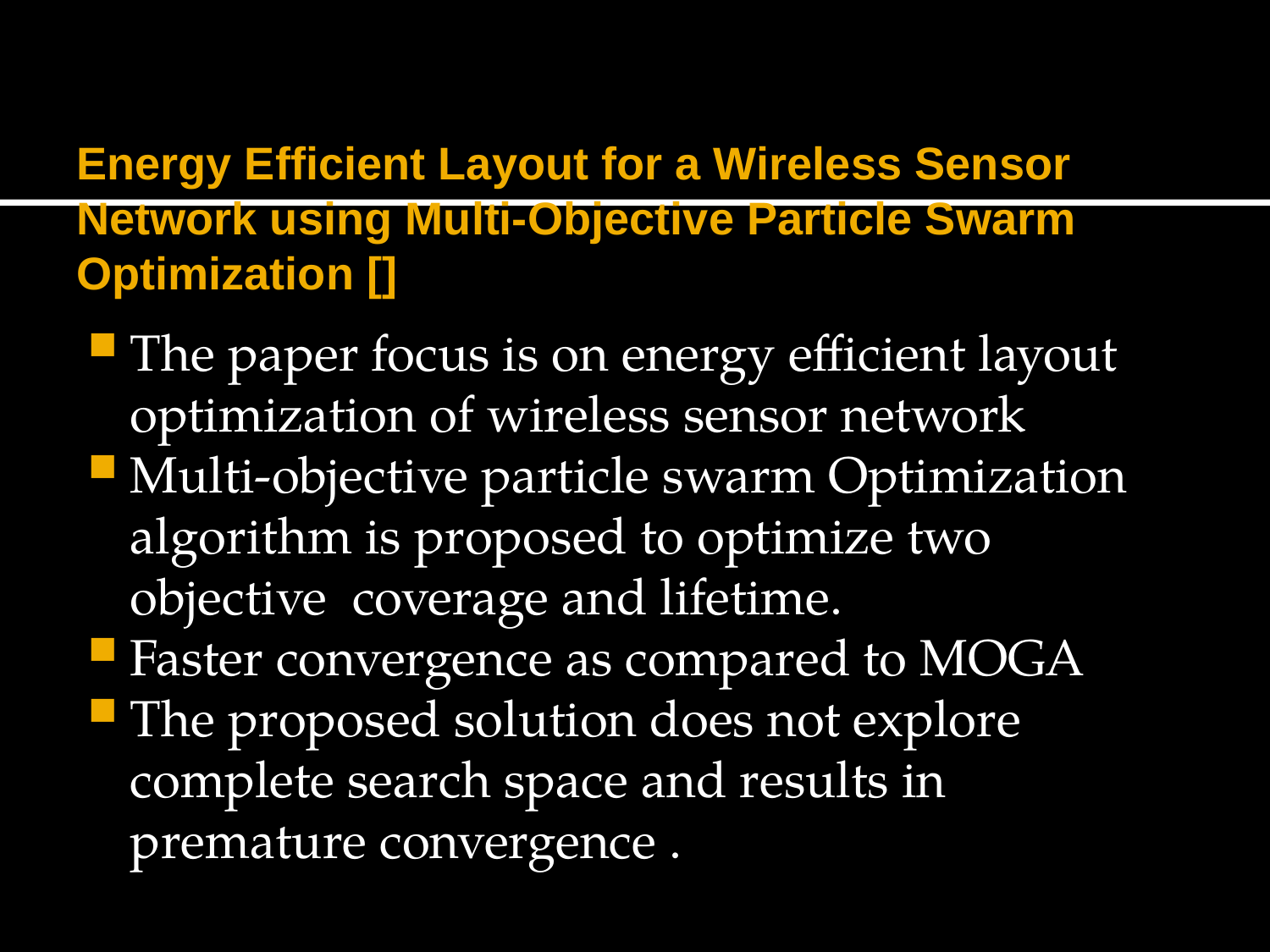

# Energy Efficient Layout for a Wireless Sensor Network using Multi-Objective Particle Swarm Optimization []

The paper focus is on energy efficient layout optimization of wireless sensor network
Multi-objective particle swarm Optimization algorithm is proposed to optimize two objective  coverage and lifetime.
Faster convergence as compared to MOGA
The proposed solution does not explore complete search space and results in premature convergence .